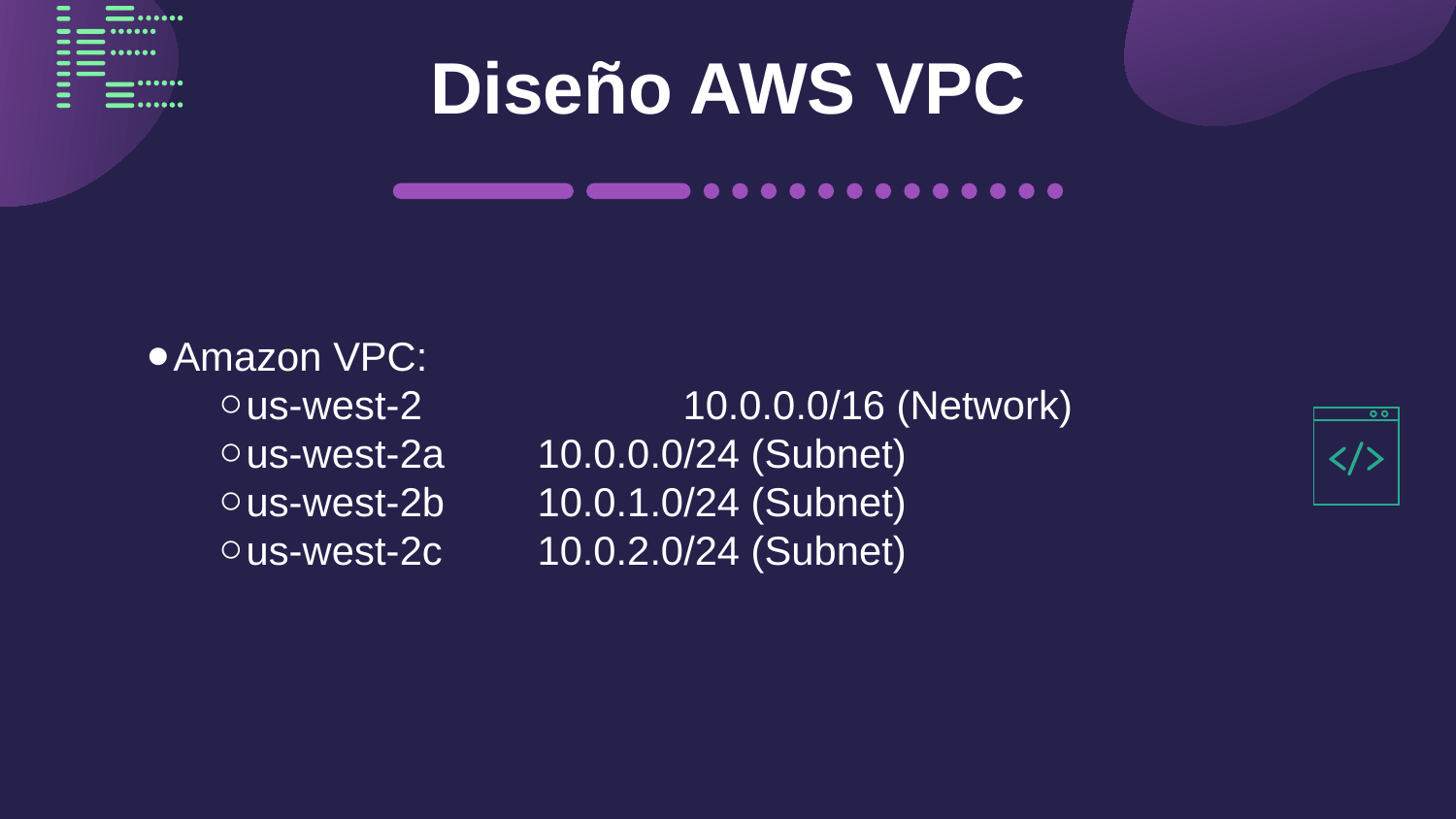

# Diseño AWS VPC

Amazon VPC:
us-west-2 		10.0.0.0/16 (Network)
us-west-2a 	10.0.0.0/24 (Subnet)
us-west-2b 	10.0.1.0/24 (Subnet)
us-west-2c 	10.0.2.0/24 (Subnet)